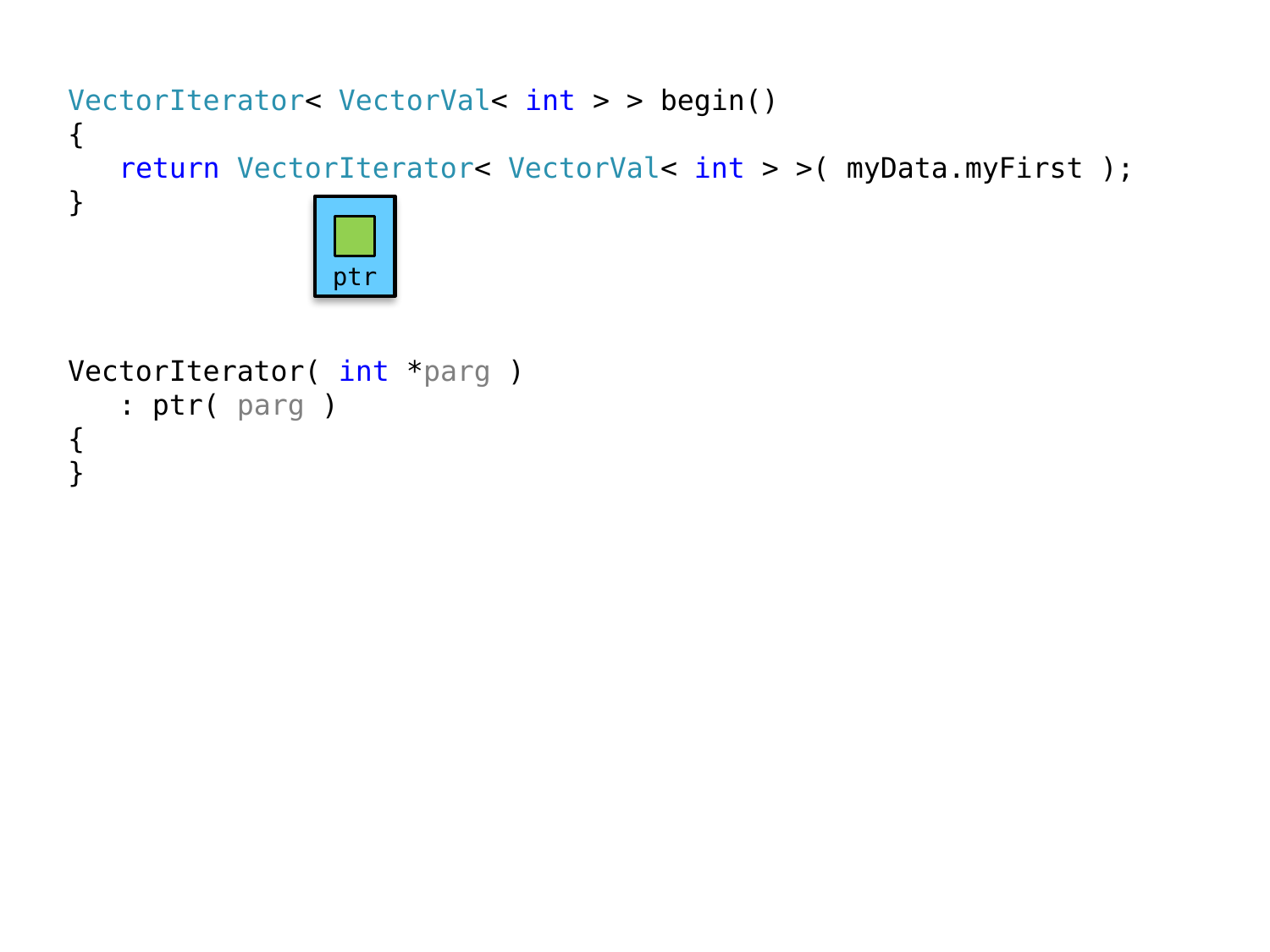

VectorIterator< VectorVal< int > > begin()
{
   return VectorIterator< VectorVal< int > >( myData.myFirst );
}

VectorIterator( int *parg )
   : ptr( parg )
{
}

ptr